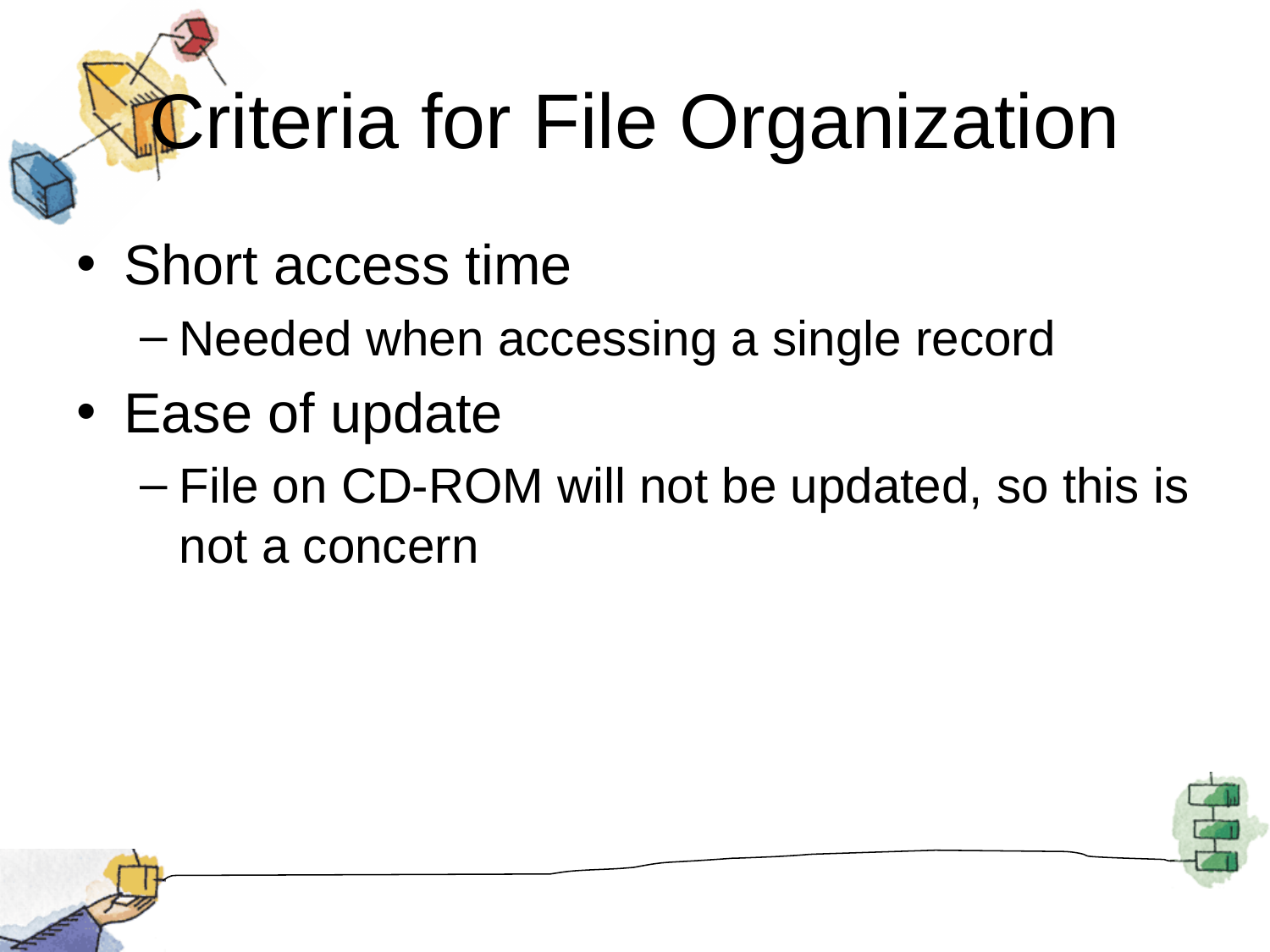

# Criteria for File Organization
Short access time
Needed when accessing a single record
Ease of update
File on CD-ROM will not be updated, so this is not a concern